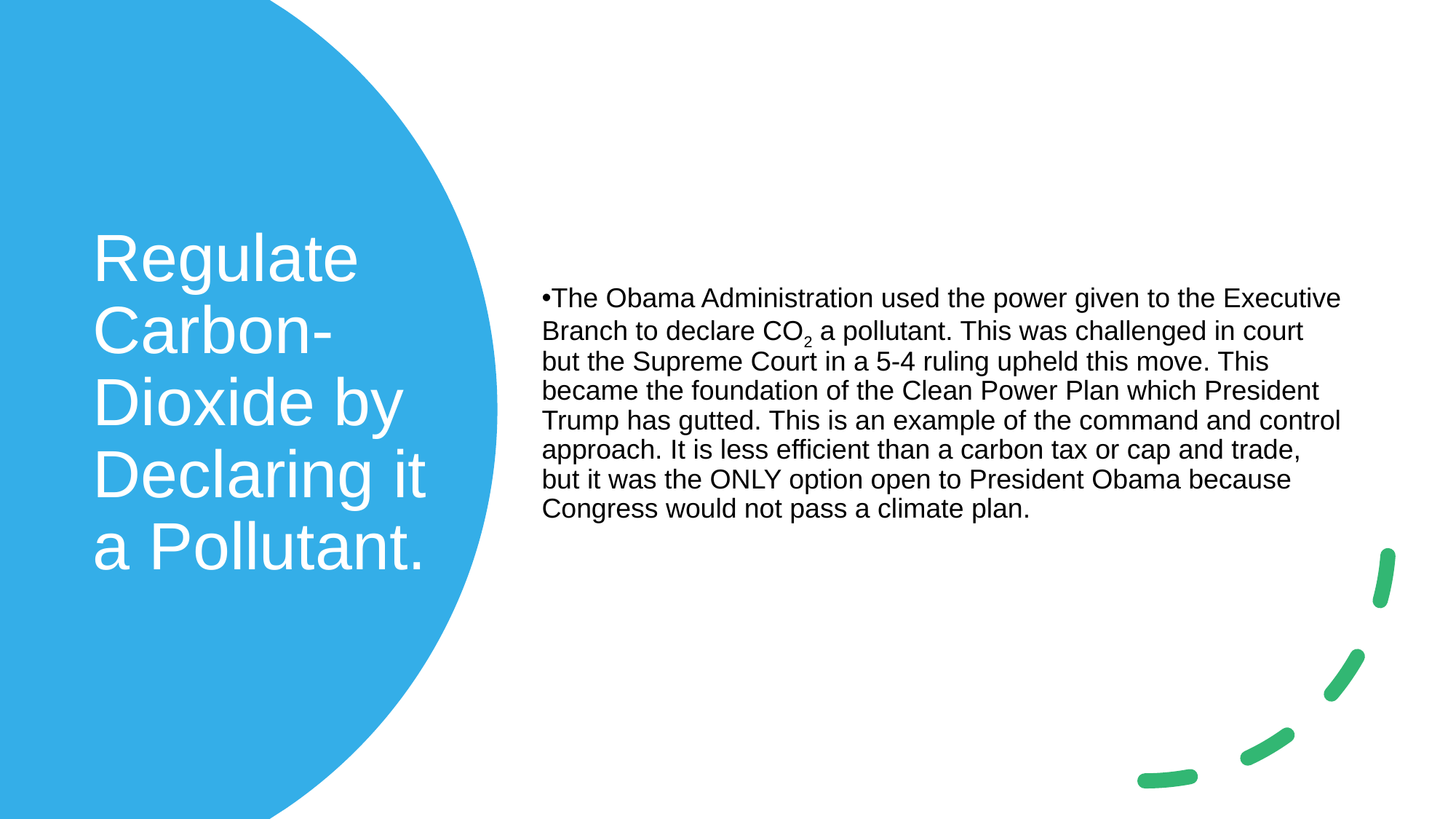

The Obama Administration used the power given to the Executive Branch to declare CO2 a pollutant. This was challenged in court but the Supreme Court in a 5-4 ruling upheld this move. This became the foundation of the Clean Power Plan which President Trump has gutted. This is an example of the command and control approach. It is less efficient than a carbon tax or cap and trade, but it was the ONLY option open to President Obama because Congress would not pass a climate plan.
# Regulate Carbon-Dioxide by Declaring it a Pollutant.